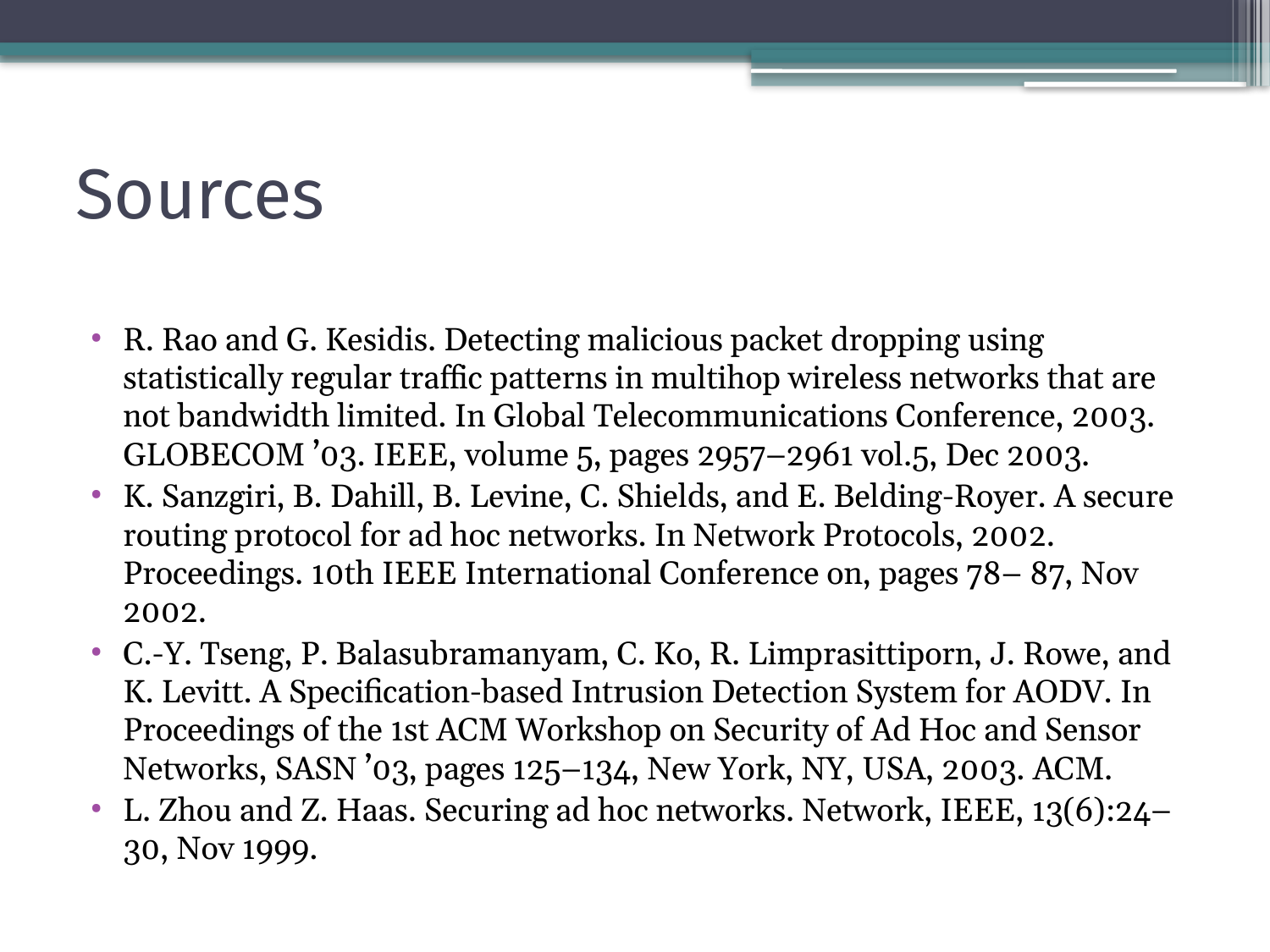

# Sources
R. Rao and G. Kesidis. Detecting malicious packet dropping using statistically regular traffic patterns in multihop wireless networks that are not bandwidth limited. In Global Telecommunications Conference, 2003. GLOBECOM ’03. IEEE, volume 5, pages 2957–2961 vol.5, Dec 2003.
K. Sanzgiri, B. Dahill, B. Levine, C. Shields, and E. Belding-Royer. A secure routing protocol for ad hoc networks. In Network Protocols, 2002. Proceedings. 10th IEEE International Conference on, pages 78– 87, Nov 2002.
C.-Y. Tseng, P. Balasubramanyam, C. Ko, R. Limprasittiporn, J. Rowe, and K. Levitt. A Specification-based Intrusion Detection System for AODV. In Proceedings of the 1st ACM Workshop on Security of Ad Hoc and Sensor Networks, SASN ’03, pages 125–134, New York, NY, USA, 2003. ACM.
L. Zhou and Z. Haas. Securing ad hoc networks. Network, IEEE, 13(6):24–30, Nov 1999.